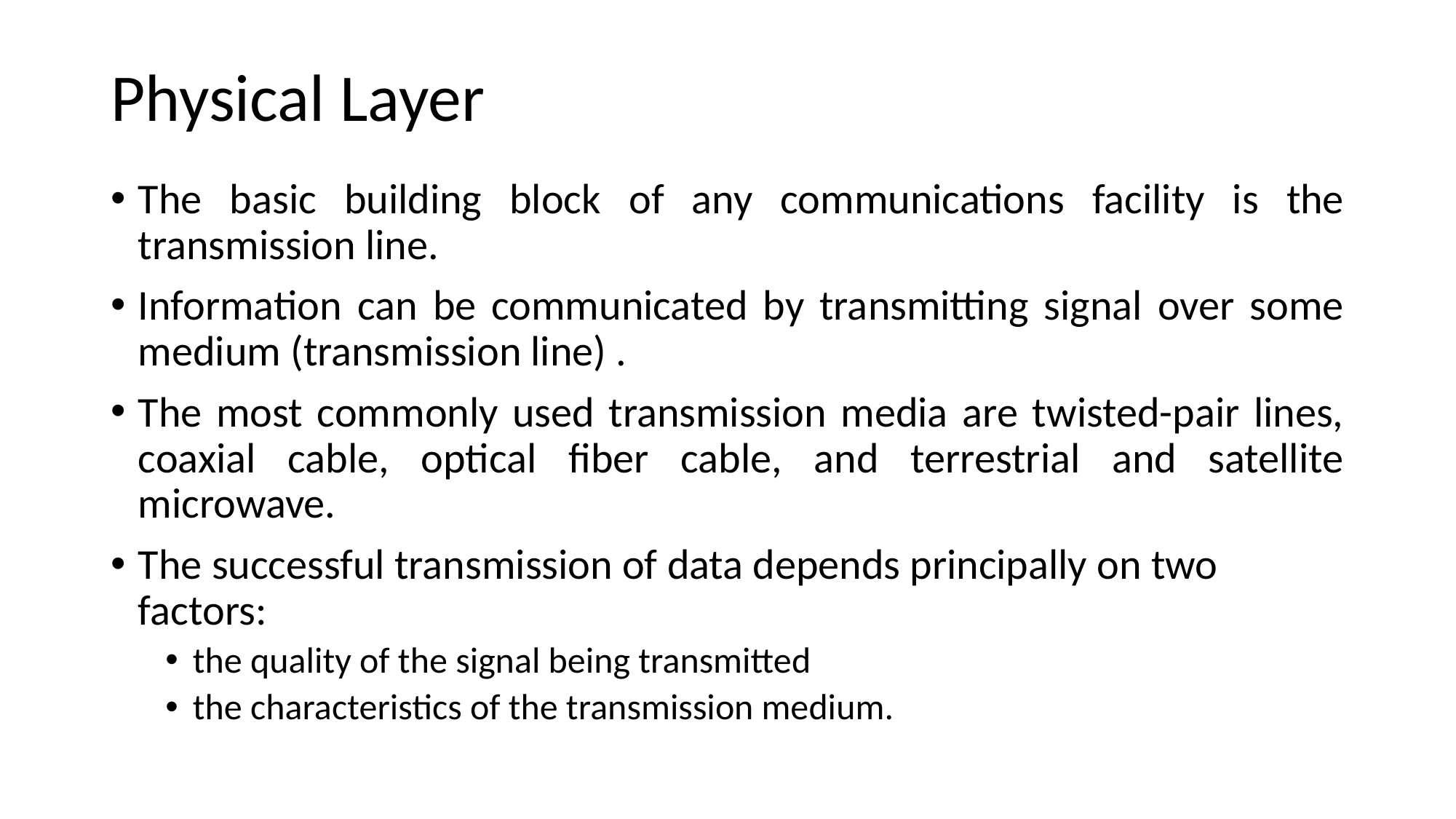

# Physical Layer
The basic building block of any communications facility is the transmission line.
Information can be communicated by transmitting signal over some medium (transmission line) .
The most commonly used transmission media are twisted-pair lines, coaxial cable, optical fiber cable, and terrestrial and satellite microwave.
The successful transmission of data depends principally on two factors:
the quality of the signal being transmitted
the characteristics of the transmission medium.